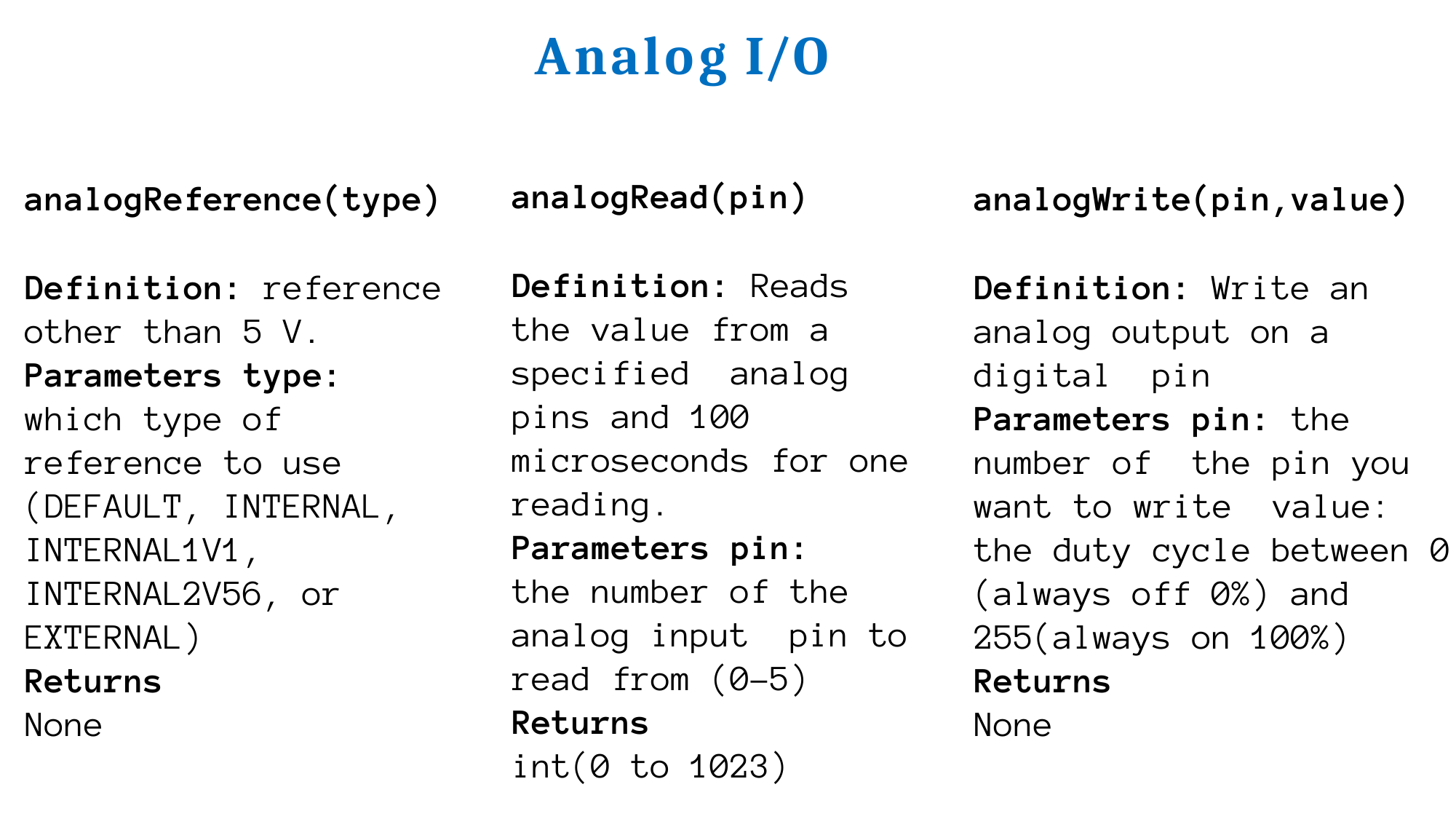

# Analog I/O
analogRead(pin)

Definition: Reads the value from a specified  analog pins and 100 microseconds for one reading.
Parameters pin:
the number of the analog input  pin to read from (0-5)
Returns
int(0 to 1023)
analogReference(type)

Definition: reference other than 5 V.
Parameters type:
which type of reference to use  (DEFAULT, INTERNAL, INTERNAL1V1,  INTERNAL2V56, or EXTERNAL)
Returns
None
analogWrite(pin,value)

Definition: Write an analog output on a digital  pin
Parameters pin: the number of  the pin you want to write  value: the duty cycle between 0 (always off 0%) and 255(always on 100%)
Returns
None
2